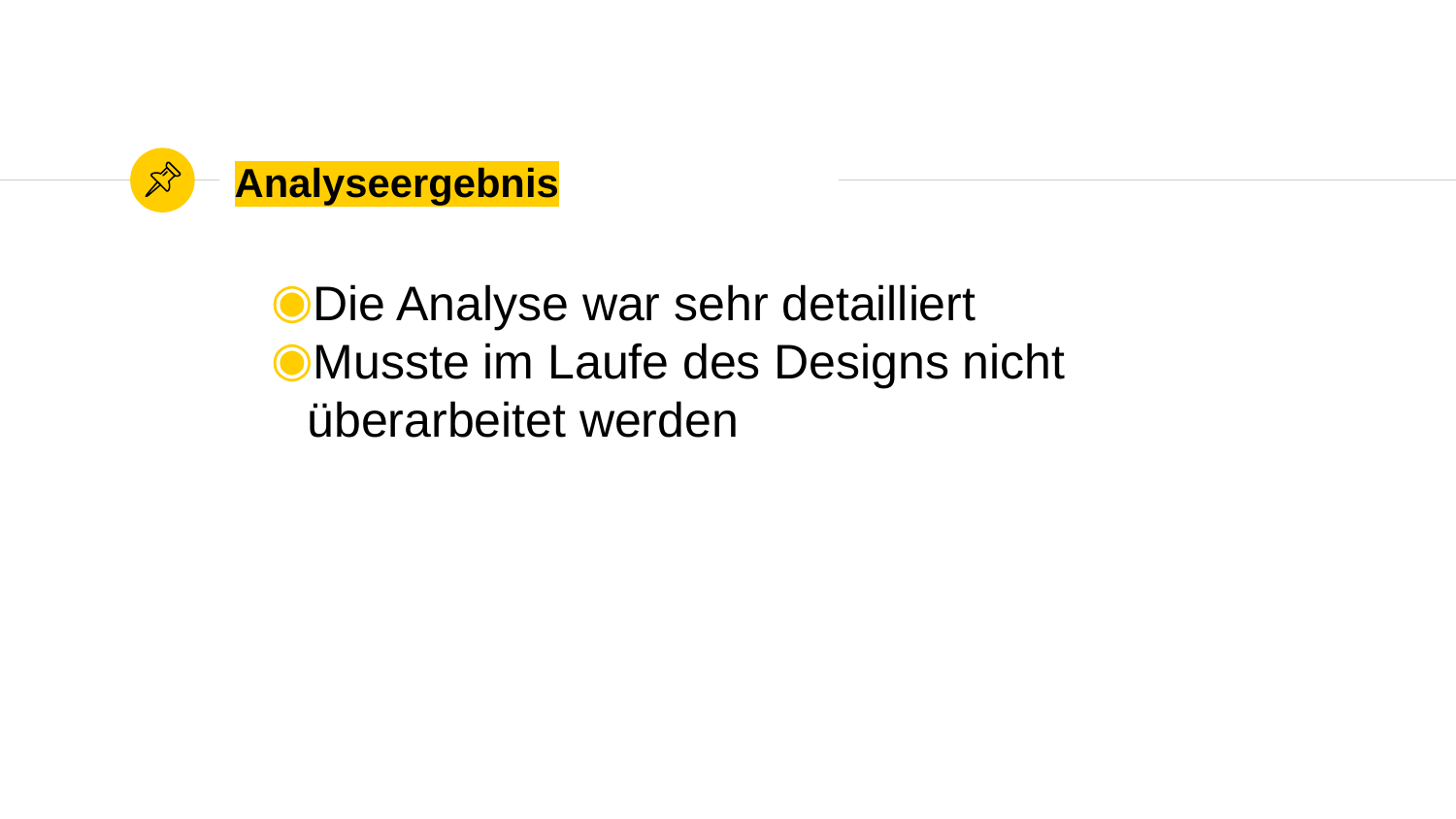

# Analyseergebnis

Die Analyse war sehr detailliert
Musste im Laufe des Designs nicht überarbeitet werden